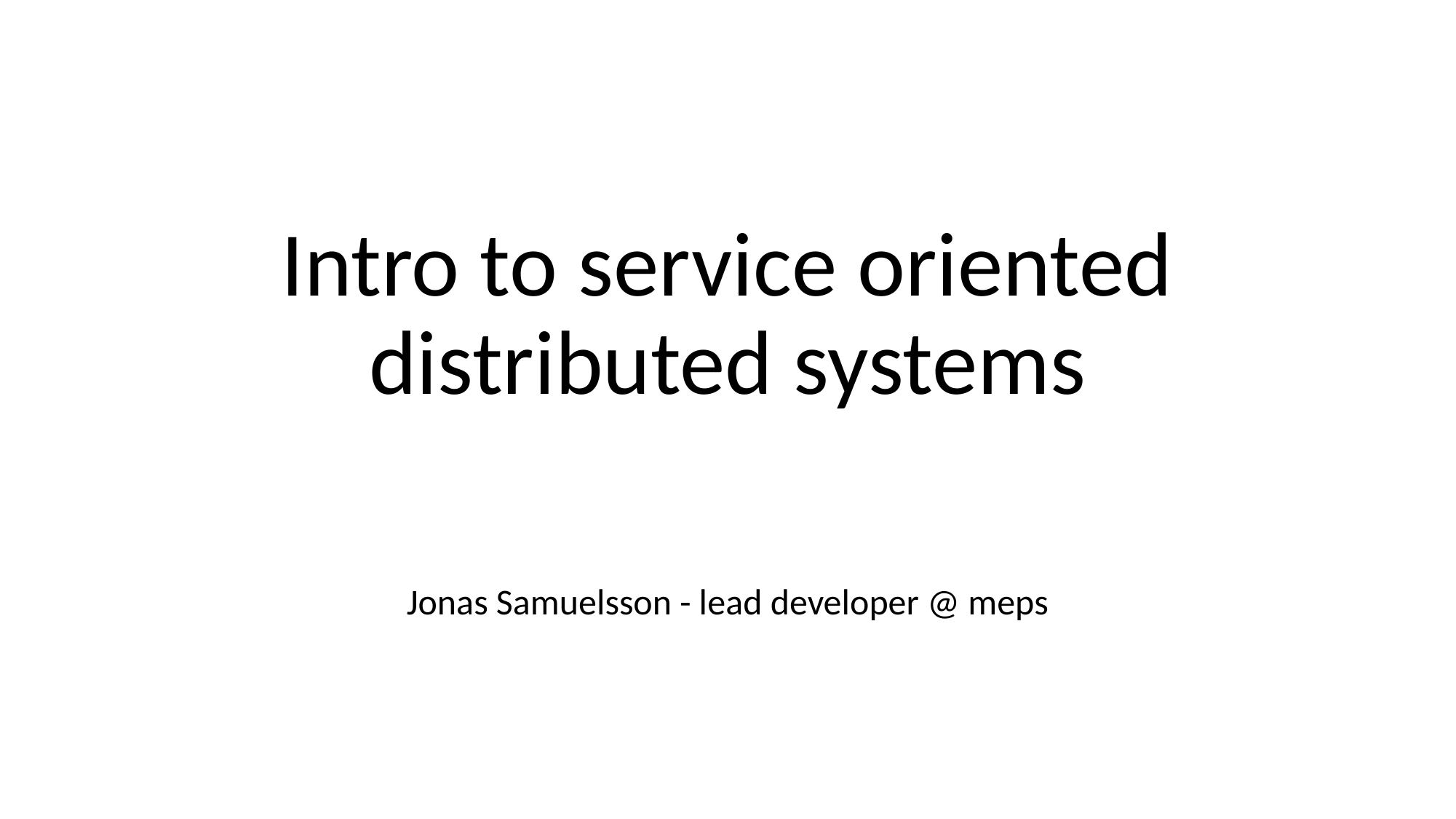

# Intro to service oriented distributed systems
Jonas Samuelsson - lead developer @ meps